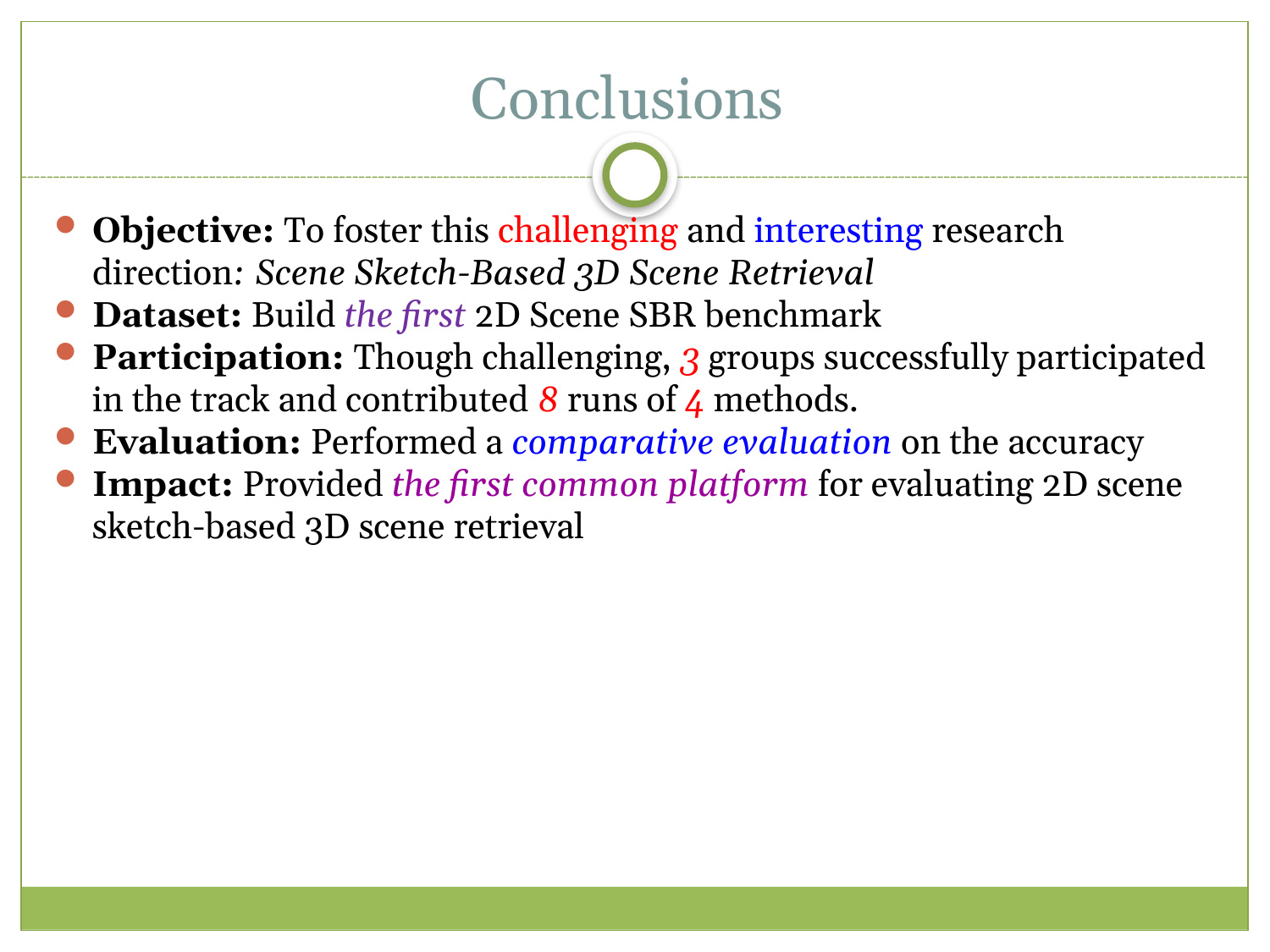

Conclusions
Objective: To foster this challenging and interesting research direction: Scene Sketch-Based 3D Scene Retrieval
Dataset: Build the first 2D Scene SBR benchmark
Participation: Though challenging, 3 groups successfully participated in the track and contributed 8 runs of 4 methods.
Evaluation: Performed a comparative evaluation on the accuracy
Impact: Provided the first common platform for evaluating 2D scene sketch-based 3D scene retrieval